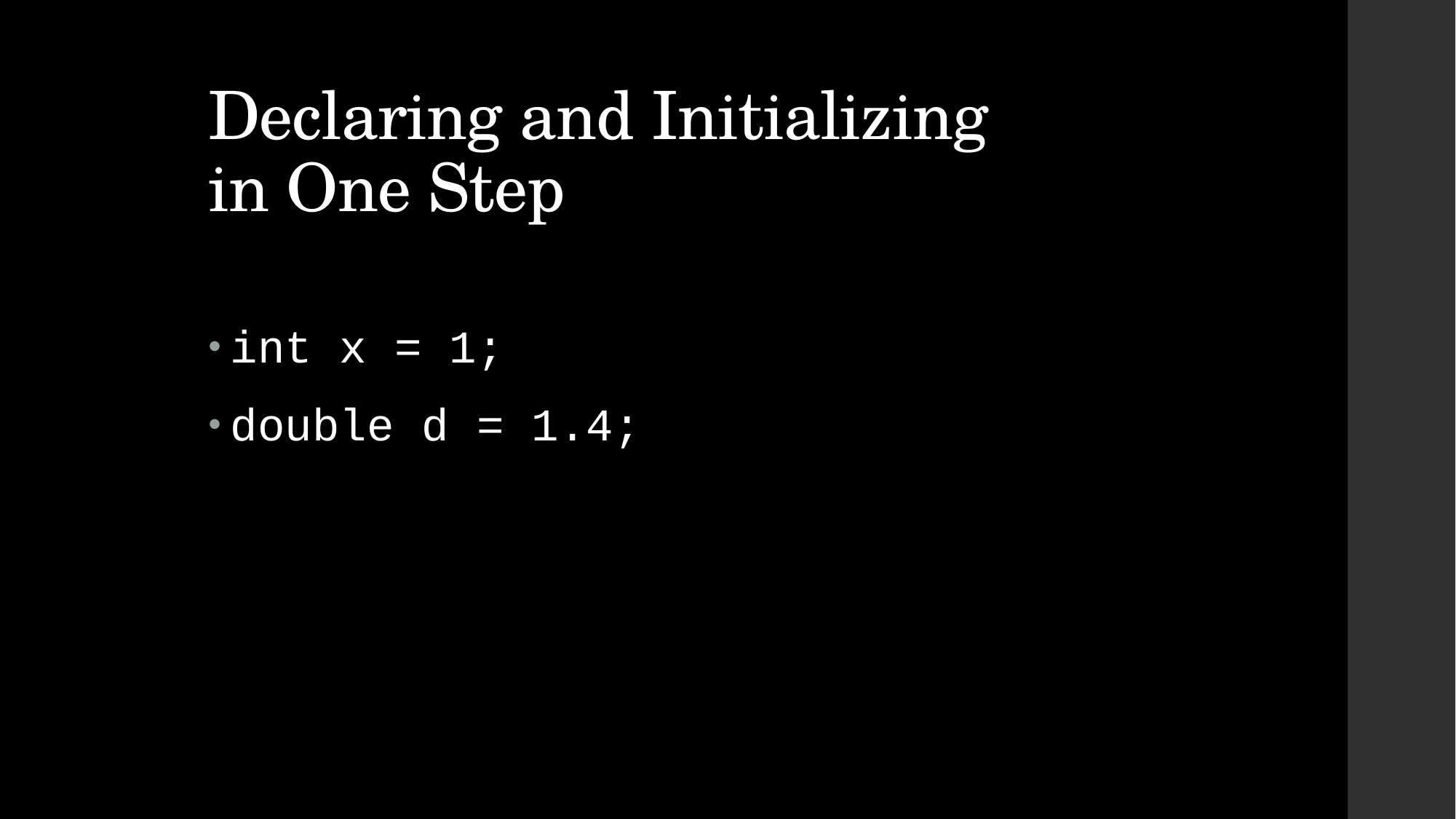

# Declaring and Initializing in One Step
int x = 1;
double d = 1.4;